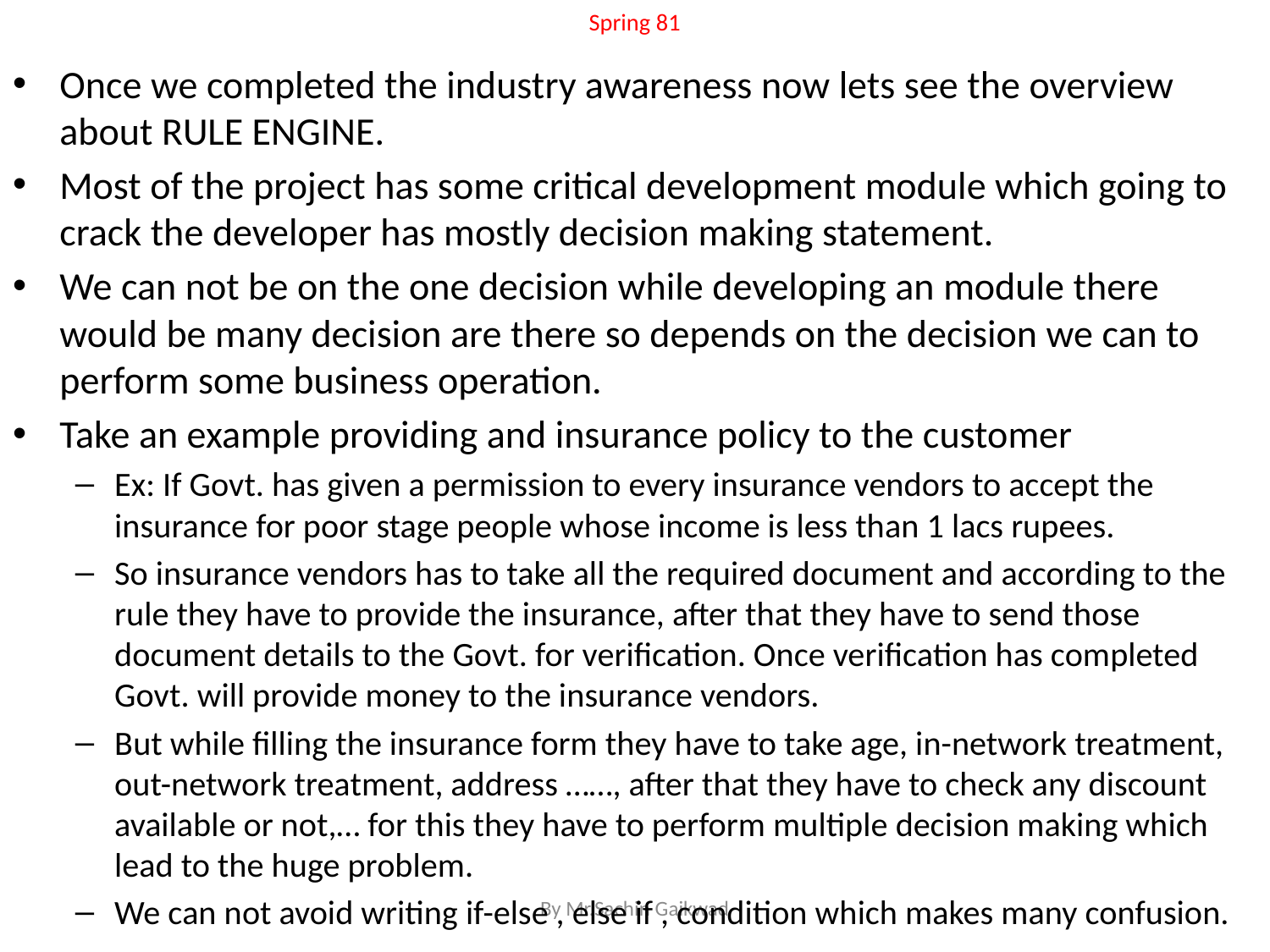

# Spring 81
Once we completed the industry awareness now lets see the overview about RULE ENGINE.
Most of the project has some critical development module which going to crack the developer has mostly decision making statement.
We can not be on the one decision while developing an module there would be many decision are there so depends on the decision we can to perform some business operation.
Take an example providing and insurance policy to the customer
Ex: If Govt. has given a permission to every insurance vendors to accept the insurance for poor stage people whose income is less than 1 lacs rupees.
So insurance vendors has to take all the required document and according to the rule they have to provide the insurance, after that they have to send those document details to the Govt. for verification. Once verification has completed Govt. will provide money to the insurance vendors.
But while filling the insurance form they have to take age, in-network treatment, out-network treatment, address ……, after that they have to check any discount available or not,… for this they have to perform multiple decision making which lead to the huge problem.
We can not avoid writing if-else , else if , condition which makes many confusion.

By Mr.Sachin Gaikwad